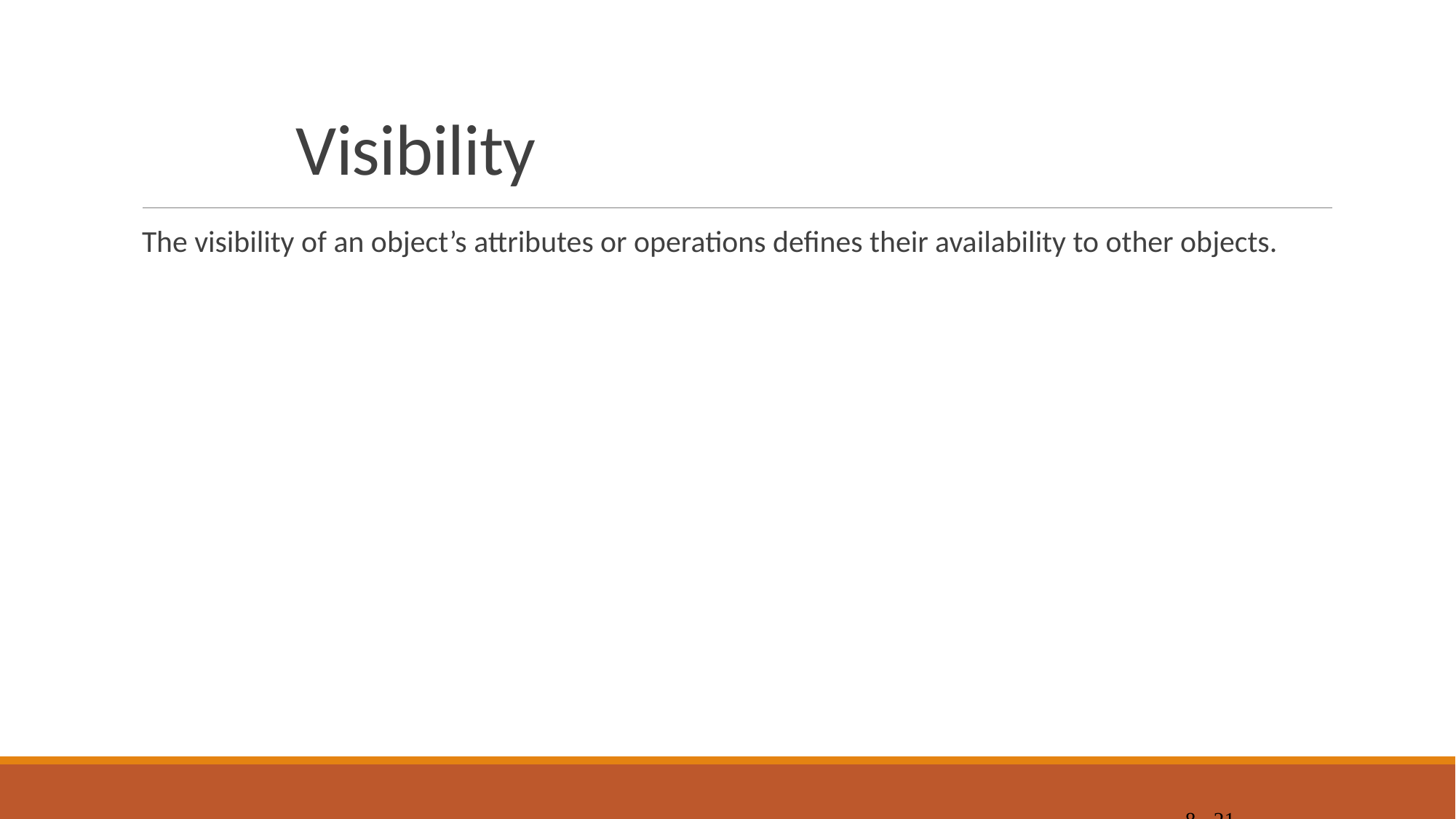

# Visibility
The visibility of an object’s attributes or operations defines their availability to other objects.
8 - 21